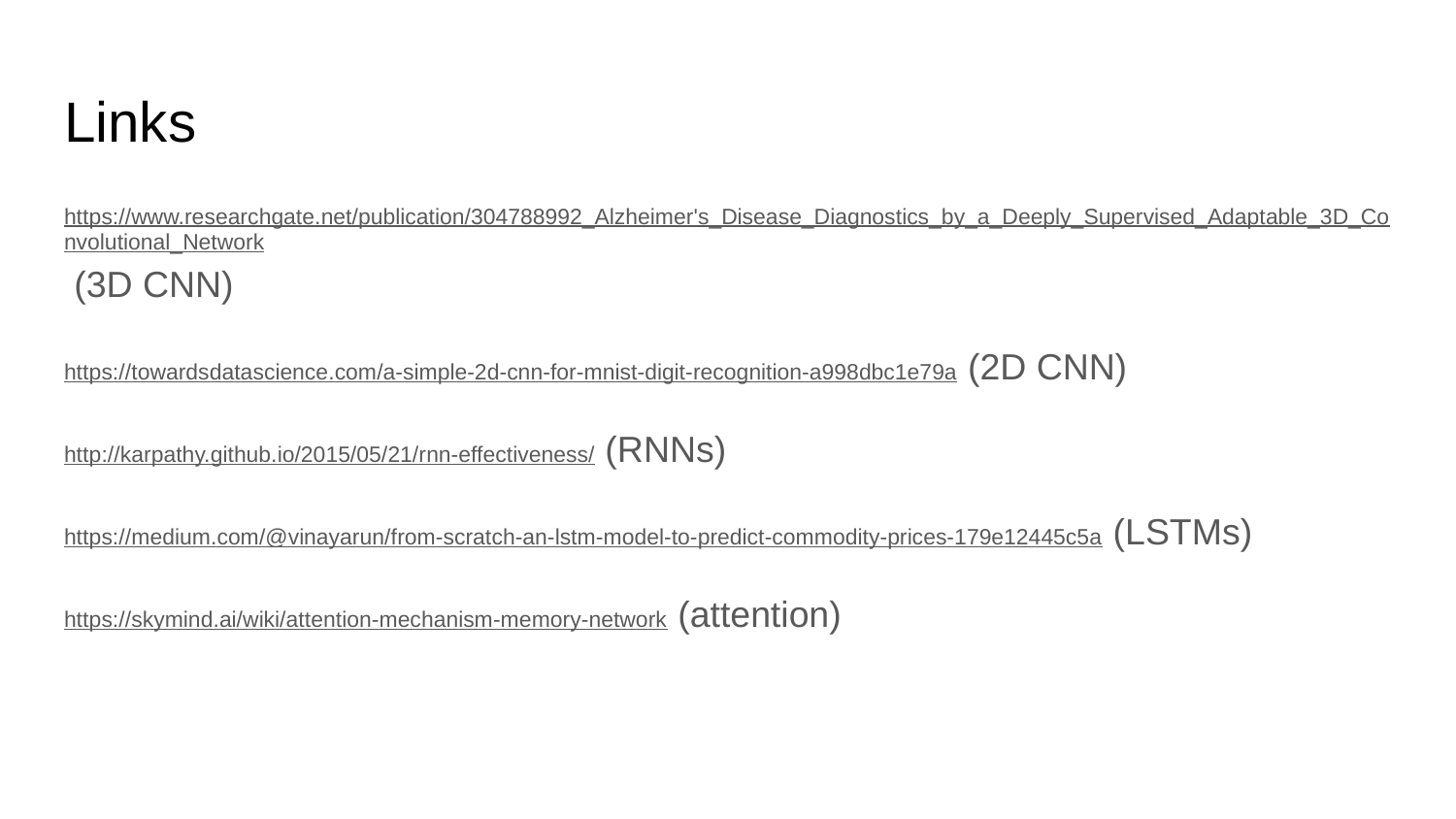

# Links

https://www.researchgate.net/publication/304788992_Alzheimer's_Disease_Diagnostics_by_a_Deeply_Supervised_Adaptable_3D_Convolutional_Network (3D CNN)
https://towardsdatascience.com/a-simple-2d-cnn-for-mnist-digit-recognition-a998dbc1e79a (2D CNN)
http://karpathy.github.io/2015/05/21/rnn-effectiveness/ (RNNs)
https://medium.com/@vinayarun/from-scratch-an-lstm-model-to-predict-commodity-prices-179e12445c5a (LSTMs)
https://skymind.ai/wiki/attention-mechanism-memory-network (attention)